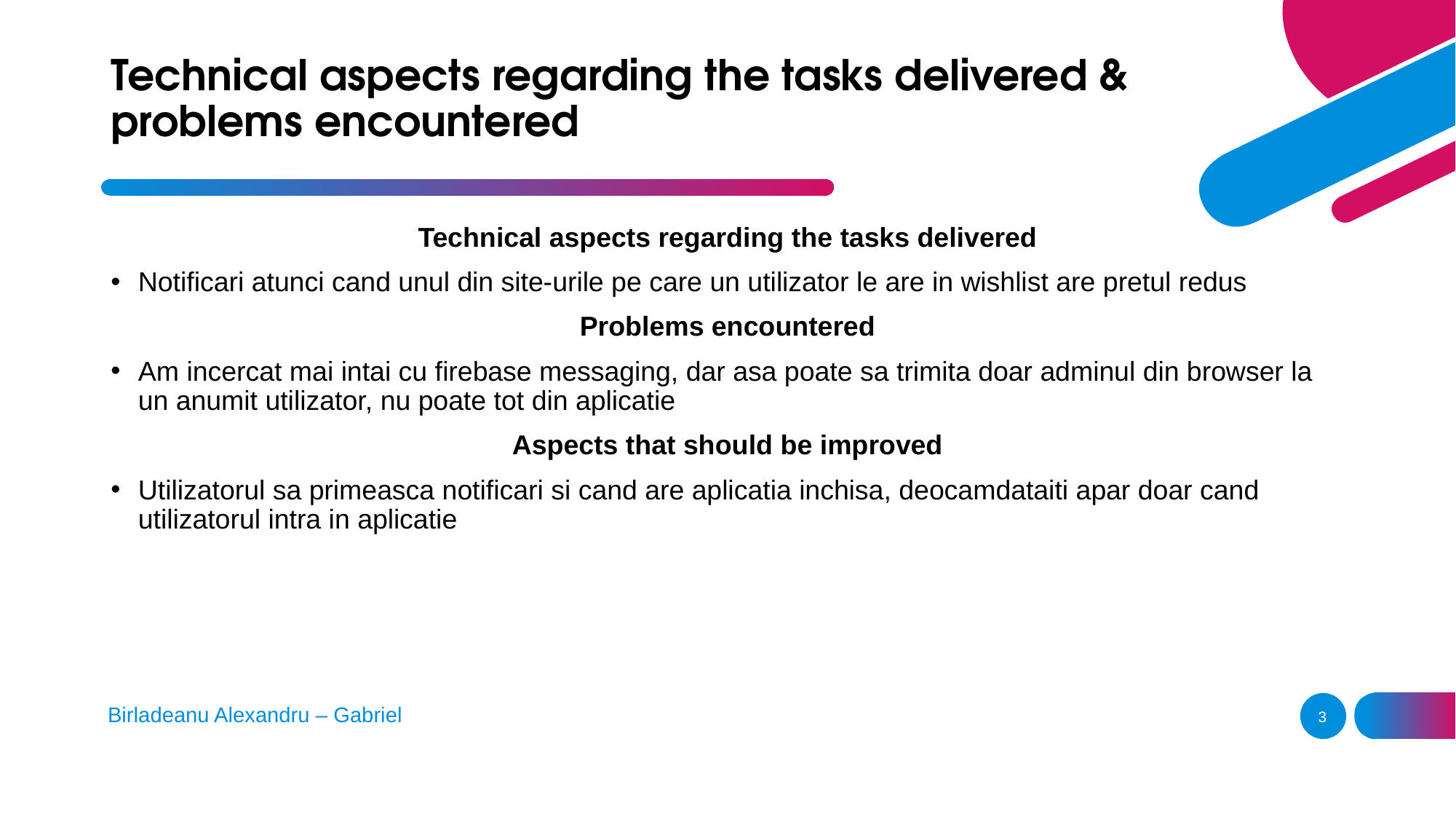

# Technical aspects regarding the tasks delivered & problems encountered
Technical aspects regarding the tasks delivered
Notificari atunci cand unul din site-urile pe care un utilizator le are in wishlist are pretul redus
Problems encountered
Am incercat mai intai cu firebase messaging, dar asa poate sa trimita doar adminul din browser la un anumit utilizator, nu poate tot din aplicatie
Aspects that should be improved
Utilizatorul sa primeasca notificari si cand are aplicatia inchisa, deocamdataiti apar doar cand utilizatorul intra in aplicatie
Birladeanu Alexandru – Gabriel
3